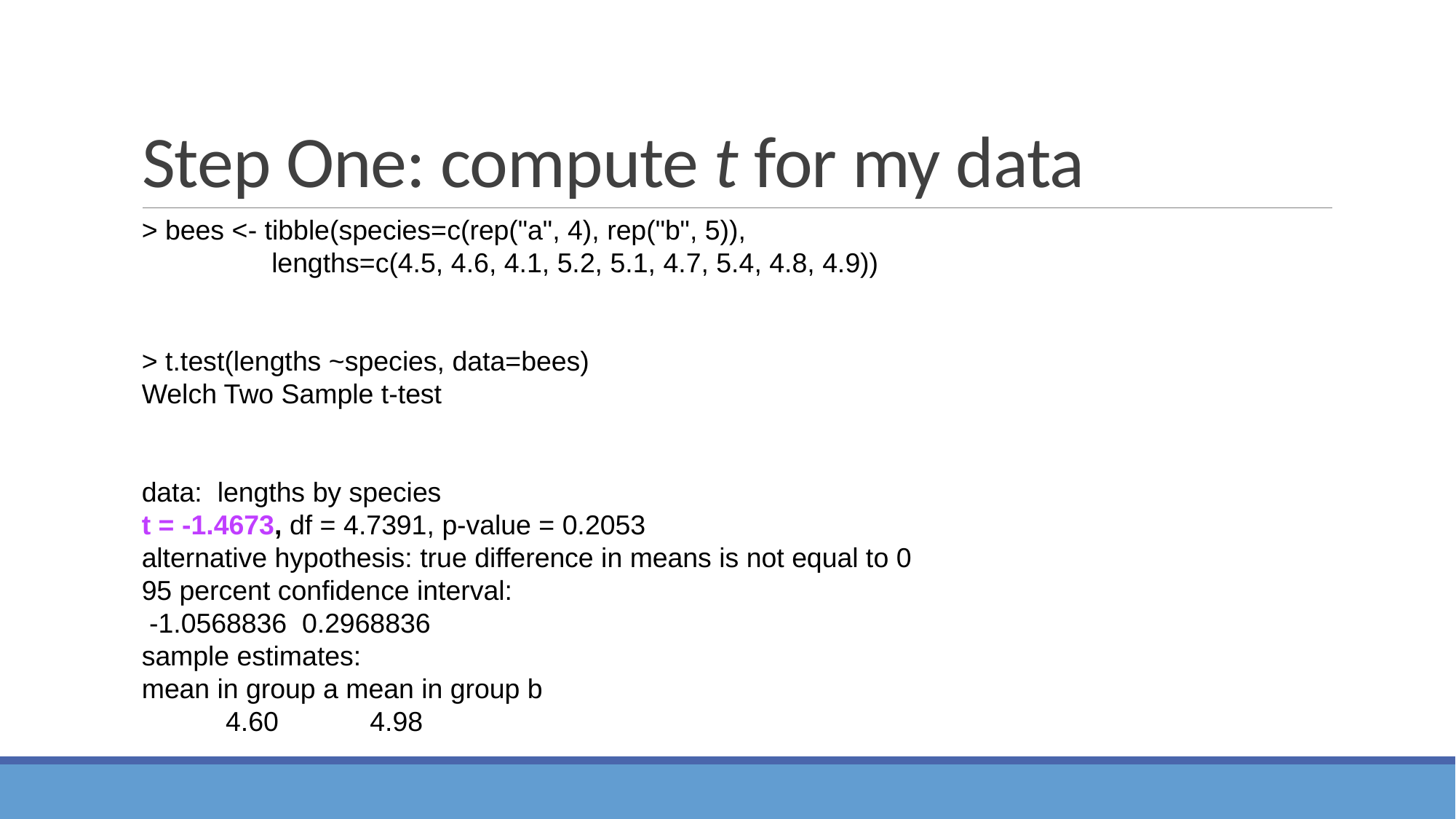

# Step One: compute t for my data
> bees <- tibble(species=c(rep("a", 4), rep("b", 5)),
                 lengths=c(4.5, 4.6, 4.1, 5.2, 5.1, 4.7, 5.4, 4.8, 4.9))

> t.test(lengths ~species, data=bees)
Welch Two Sample t-test

data:  lengths by species
t = -1.4673, df = 4.7391, p-value = 0.2053
alternative hypothesis: true difference in means is not equal to 0
95 percent confidence interval:
 -1.0568836  0.2968836
sample estimates:
mean in group a mean in group b
           4.60            4.98